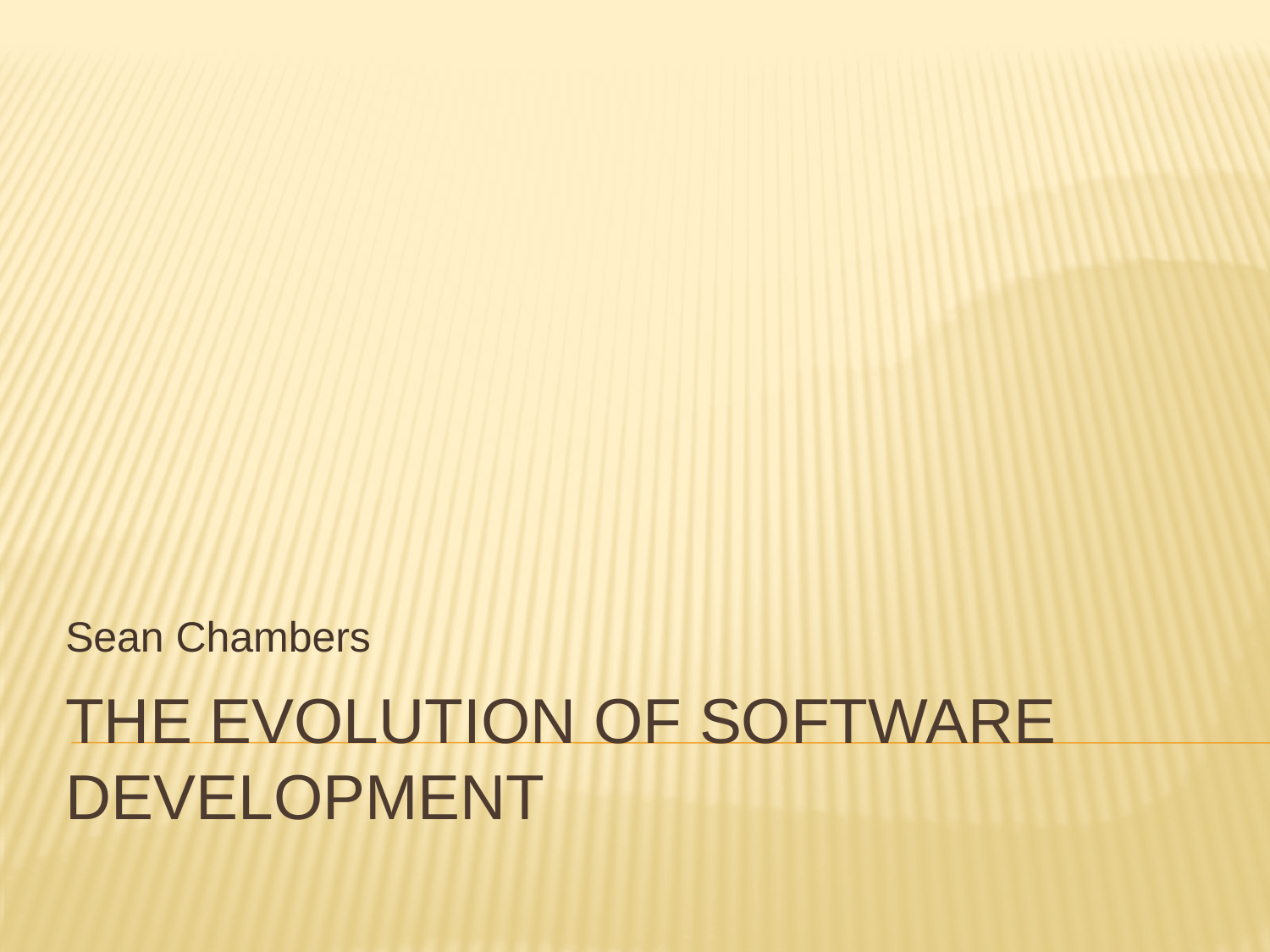

Sean Chambers
# The Evolution of software development